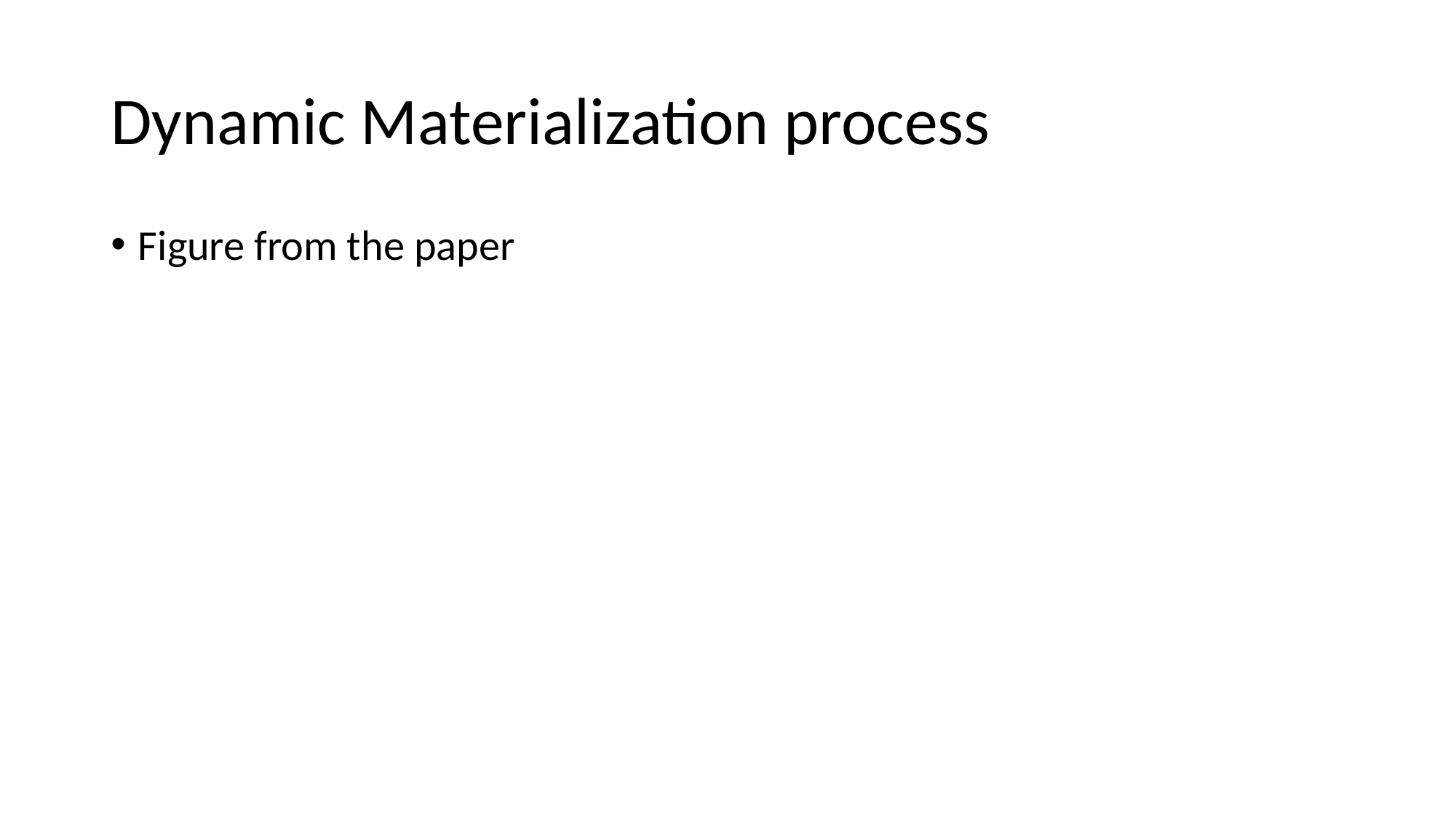

# Dynamic Materialization process
Figure from the paper